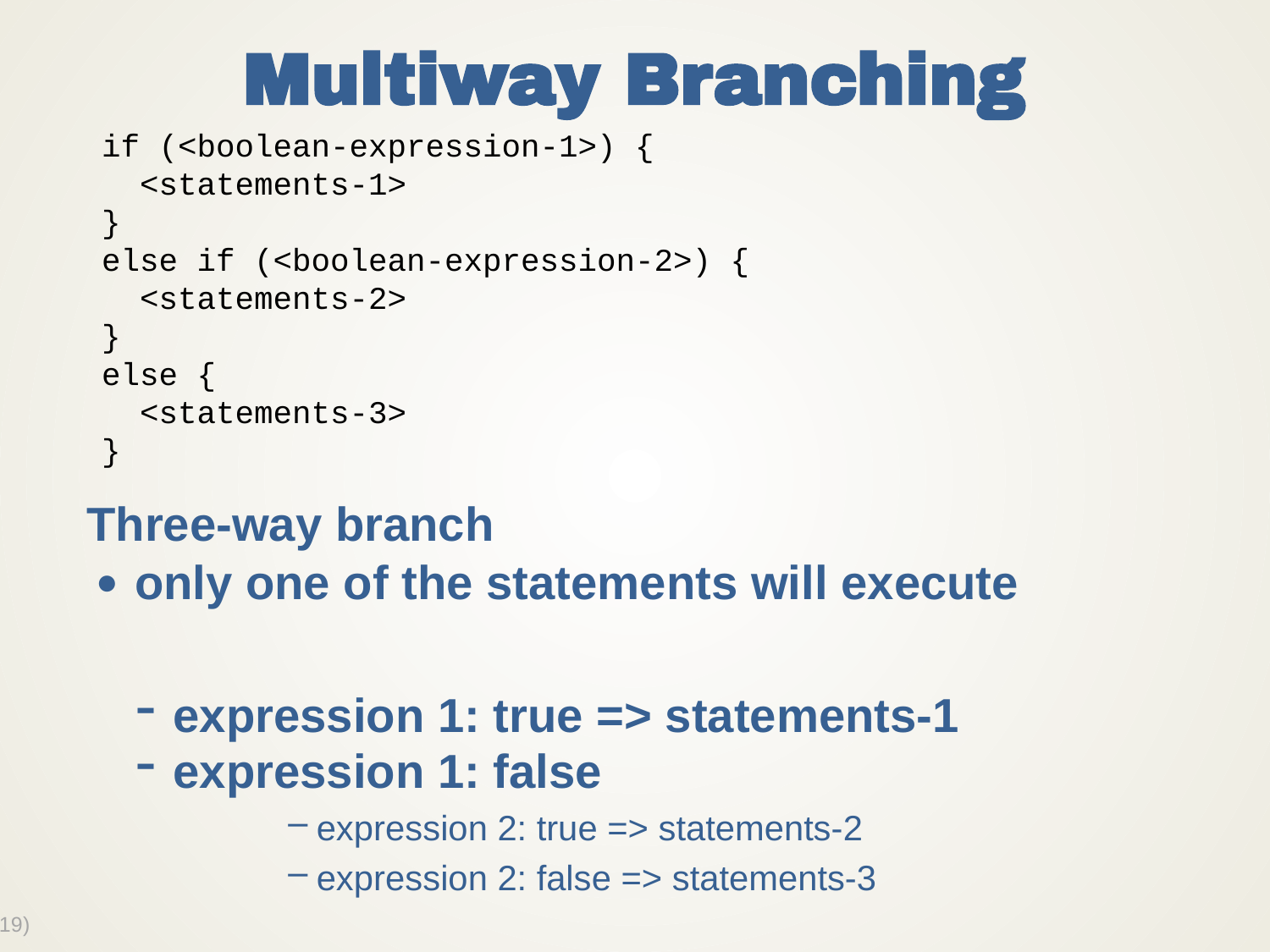

# Multiway Branching
if (<boolean-expression-1>) {
  <statements-1>
}
else if (<boolean-expression-2>) {
  <statements-2>
}
else {
  <statements-3>
}

Three-way branch
only one of the statements will execute

expression 1: true => statements-1
expression 1: false
expression 2: true => statements-2
expression 2: false => statements-3